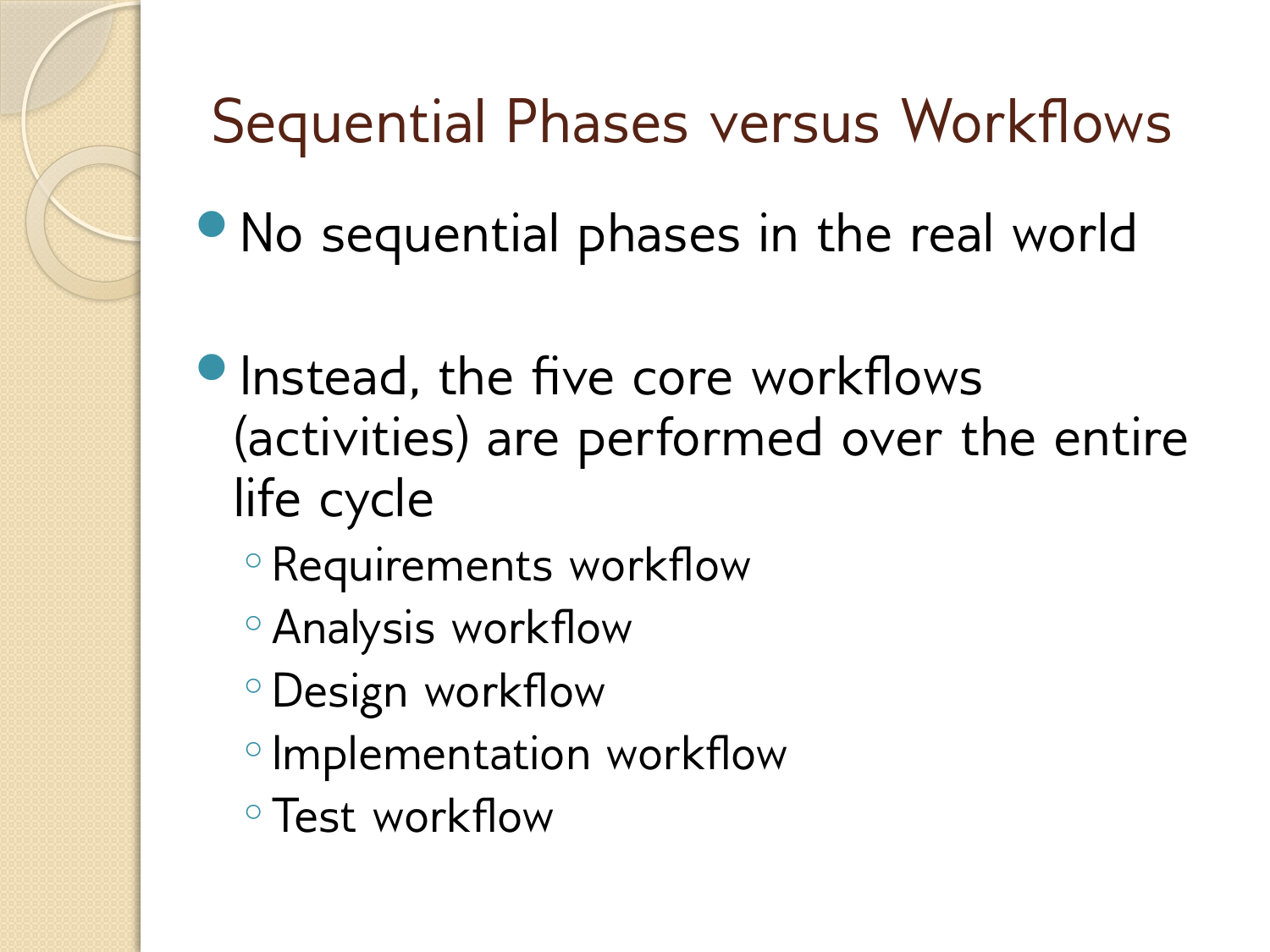

# Sequential Phases versus Workflows
No sequential phases in the real world

Instead, the five core workflows (activities) are performed over the entire life cycle
Requirements workflow
Analysis workflow
Design workflow
Implementation workflow
Test workflow